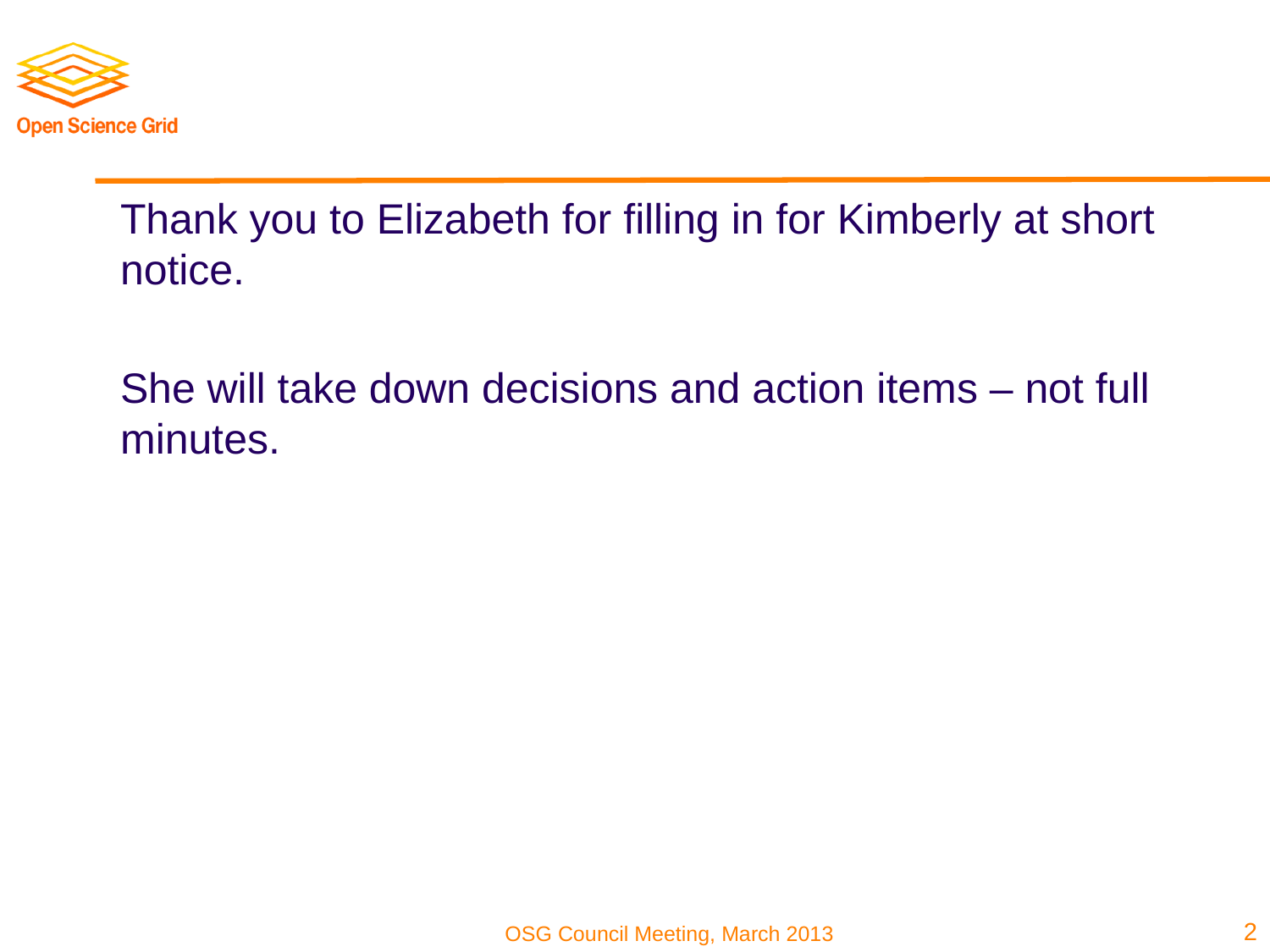

Thank you to Elizabeth for filling in for Kimberly at short notice.

She will take down decisions and action items – not full minutes.

2